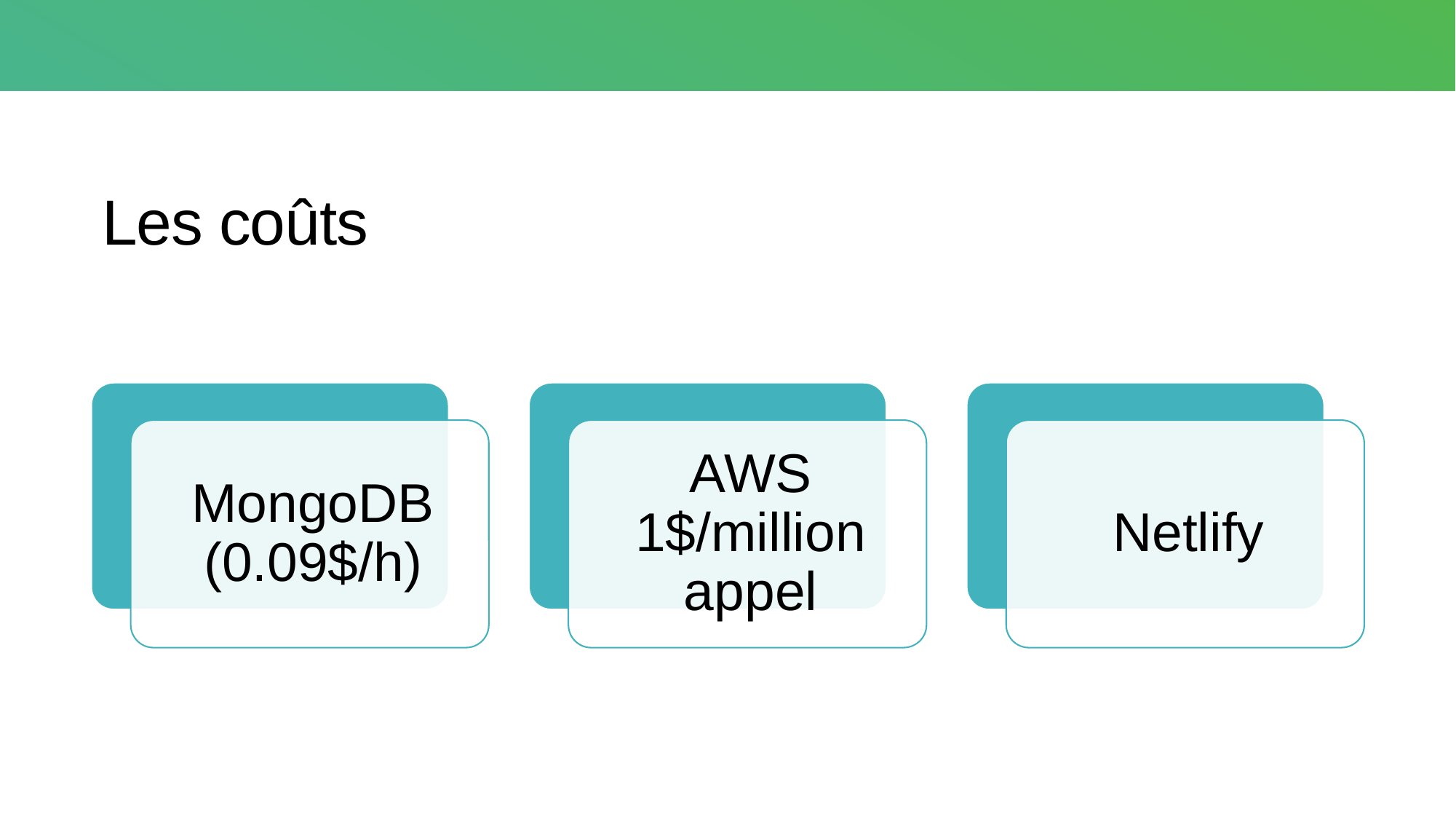

# Les coûts
MongoDB (0.09$/h)
AWS 1$/million appel
Netlify